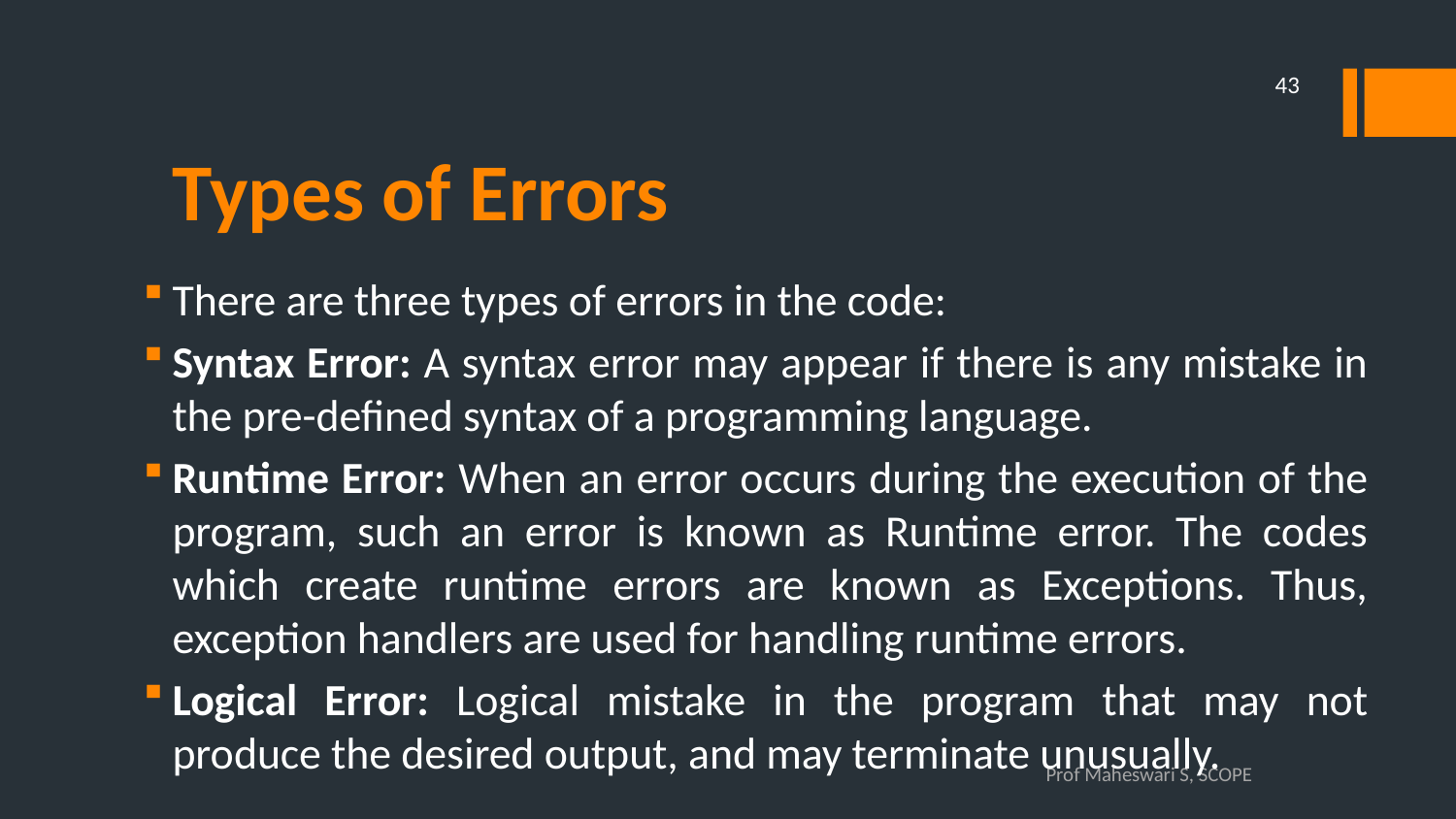

43
# Types of Errors
There are three types of errors in the code:
Syntax Error: A syntax error may appear if there is any mistake in the pre-defined syntax of a programming language.
Runtime Error: When an error occurs during the execution of the program, such an error is known as Runtime error. The codes which create runtime errors are known as Exceptions. Thus, exception handlers are used for handling runtime errors.
Logical Error: Logical mistake in the program that may not produce the desired output, and may terminate unusually.

Prof Maheswari S, SCOPE